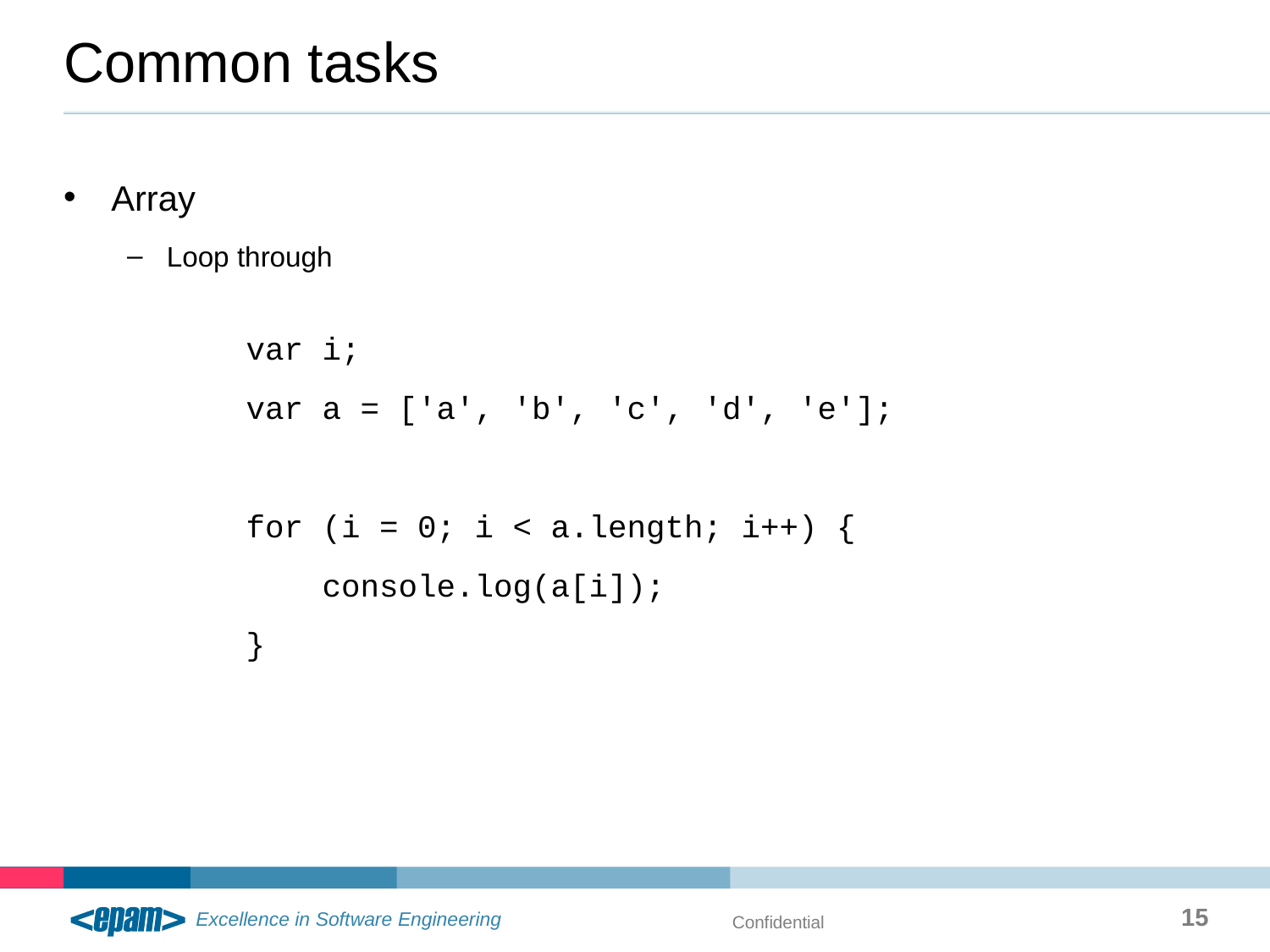

# Common tasks
Array
Loop through
var i;
var a = ['a', 'b', 'c', 'd', 'e'];

for (i = 0; i < a.length; i++) {
    console.log(a[i]);
}
15
Confidential